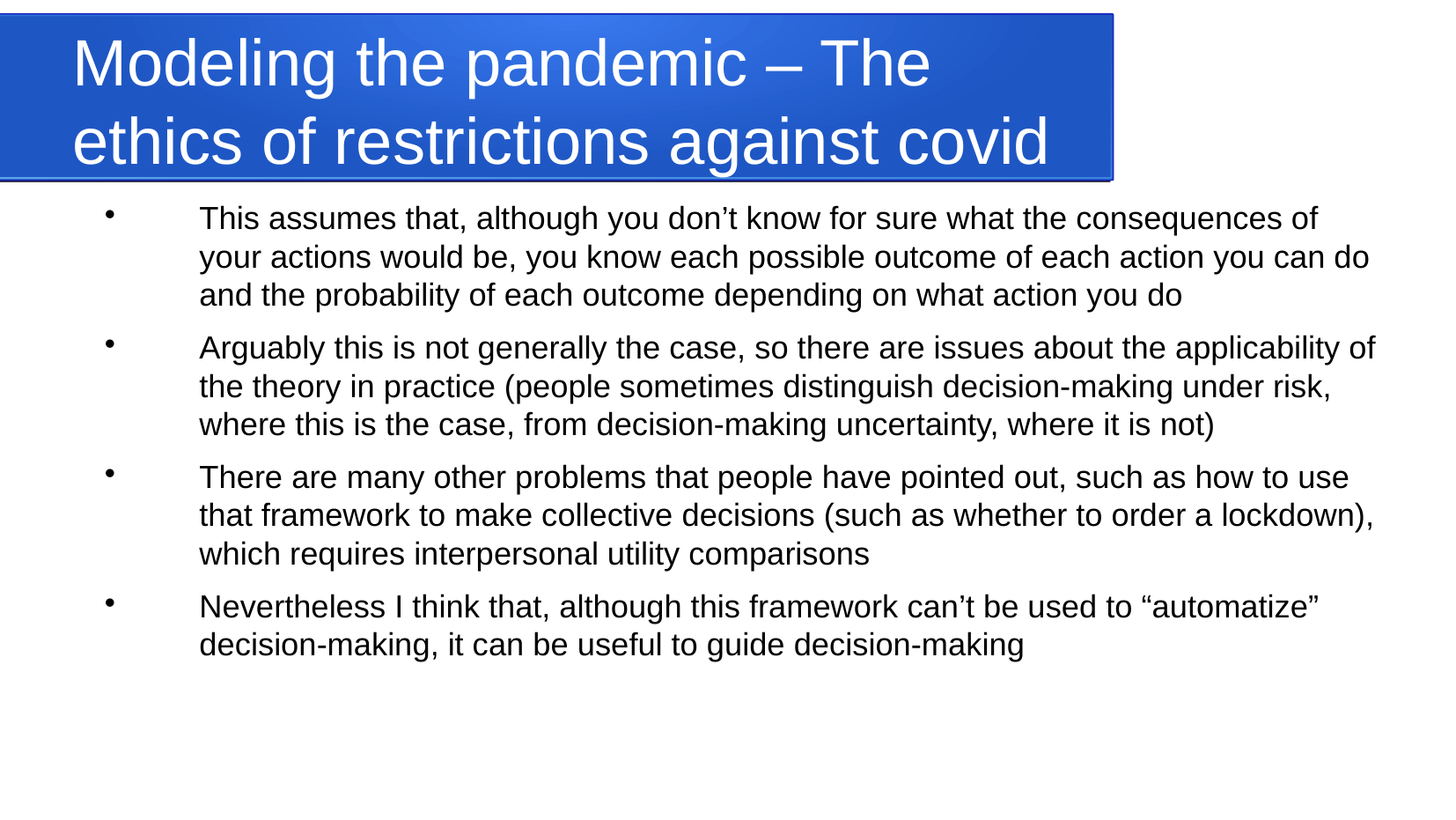

Modeling the pandemic – The ethics of restrictions against covid
This assumes that, although you don’t know for sure what the consequences of your actions would be, you know each possible outcome of each action you can do and the probability of each outcome depending on what action you do
Arguably this is not generally the case, so there are issues about the applicability of the theory in practice (people sometimes distinguish decision-making under risk, where this is the case, from decision-making uncertainty, where it is not)
There are many other problems that people have pointed out, such as how to use that framework to make collective decisions (such as whether to order a lockdown), which requires interpersonal utility comparisons
Nevertheless I think that, although this framework can’t be used to “automatize” decision-making, it can be useful to guide decision-making